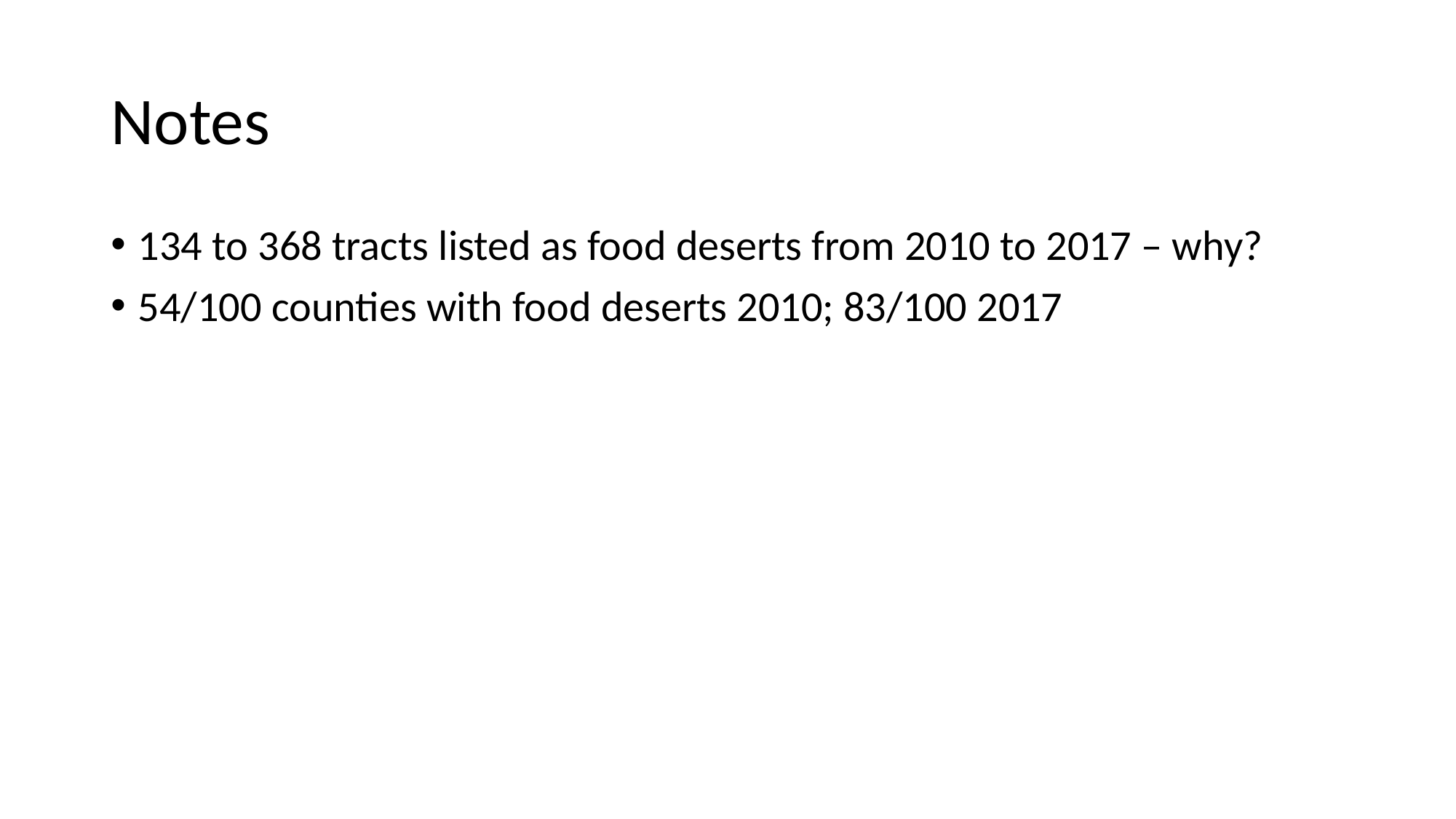

# Notes
134 to 368 tracts listed as food deserts from 2010 to 2017 – why?
54/100 counties with food deserts 2010; 83/100 2017